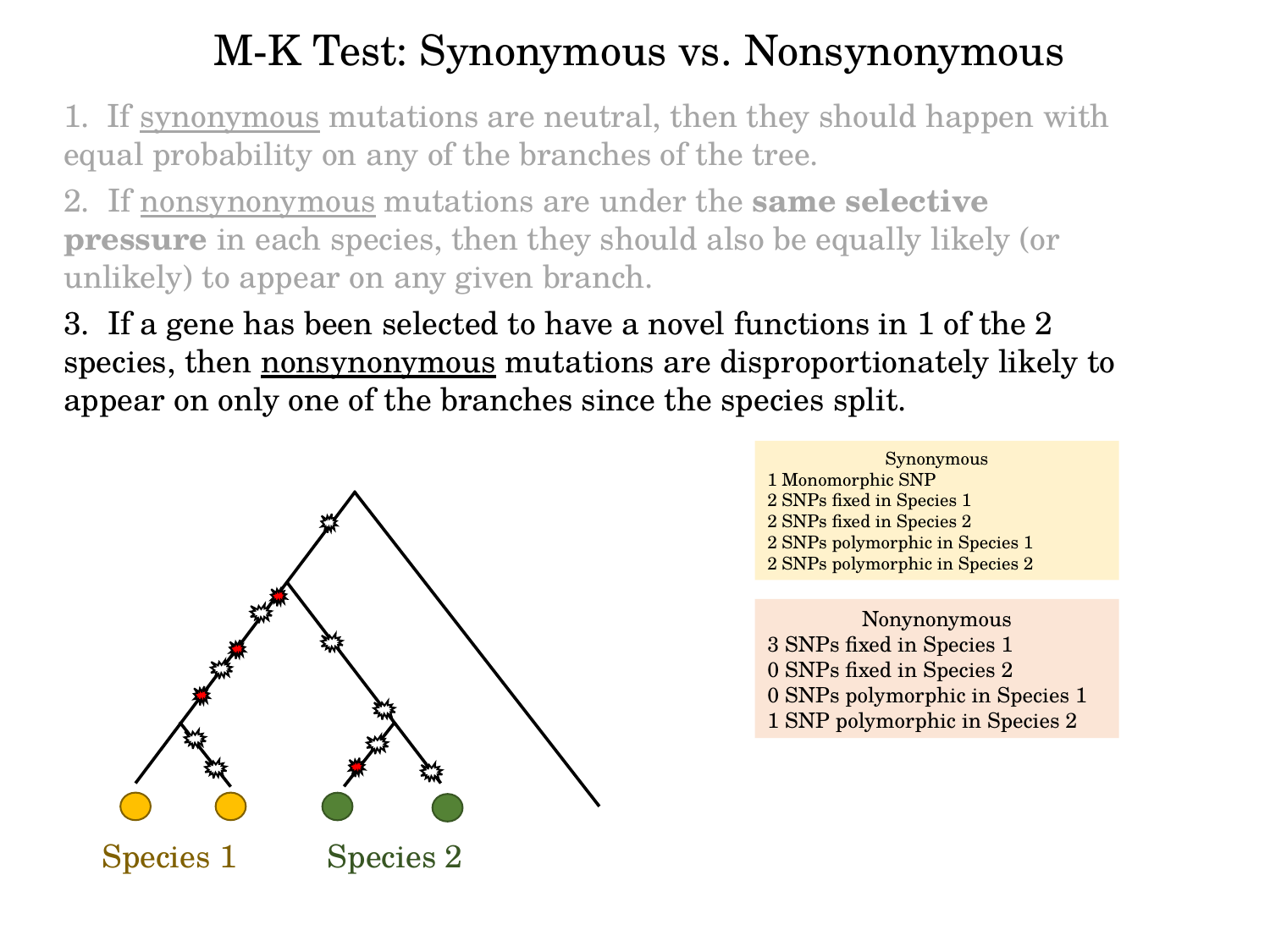

M-K Test: Synonymous vs. Nonsynonymous
1.  If synonymous mutations are neutral, then they should happen with equal probability on any of the branches of the tree.
2.  If nonsynonymous mutations are under the same selective pressure in each species, then they should also be equally likely (or unlikely) to appear on any given branch.
3.  If a gene has been selected to have a novel functions in 1 of the 2 species, then nonsynonymous mutations are disproportionately likely to appear on only one of the branches since the species split.
Synonymous
1 Monomorphic SNP
2 SNPs fixed in Species 1
2 SNPs fixed in Species 2
2 SNPs polymorphic in Species 1
2 SNPs polymorphic in Species 2

Species 1
Species 2

Nonynonymous
3 SNPs fixed in Species 1
0 SNPs fixed in Species 2
0 SNPs polymorphic in Species 1
1 SNP polymorphic in Species 2